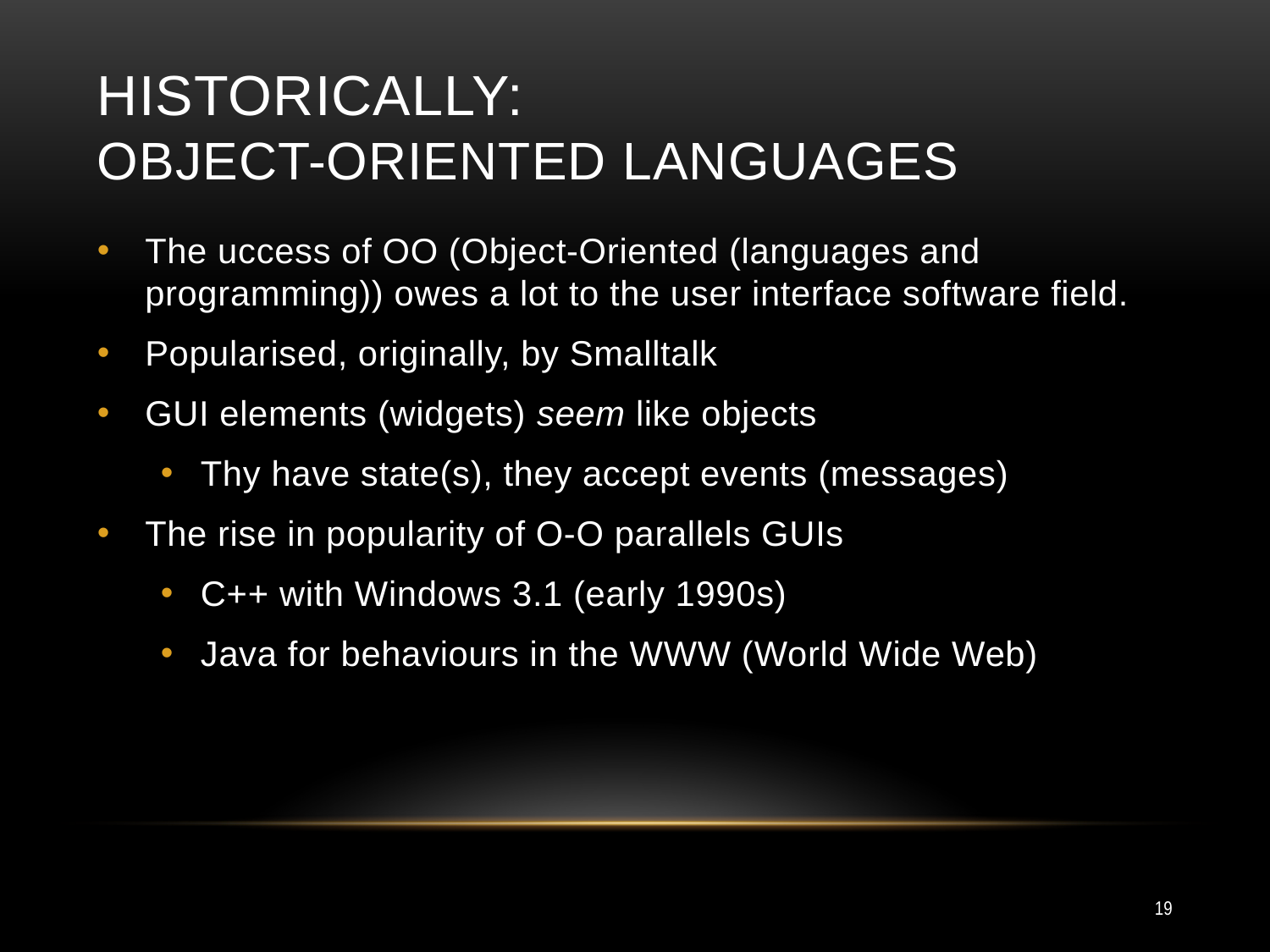

# Historically: Object-Oriented Languages
The uccess of OO (Object-Oriented (languages and programming)) owes a lot to the user interface software field.
Popularised, originally, by Smalltalk
GUI elements (widgets) seem like objects
Thy have state(s), they accept events (messages)
The rise in popularity of O-O parallels GUIs
C++ with Windows 3.1 (early 1990s)
Java for behaviours in the WWW (World Wide Web)
19